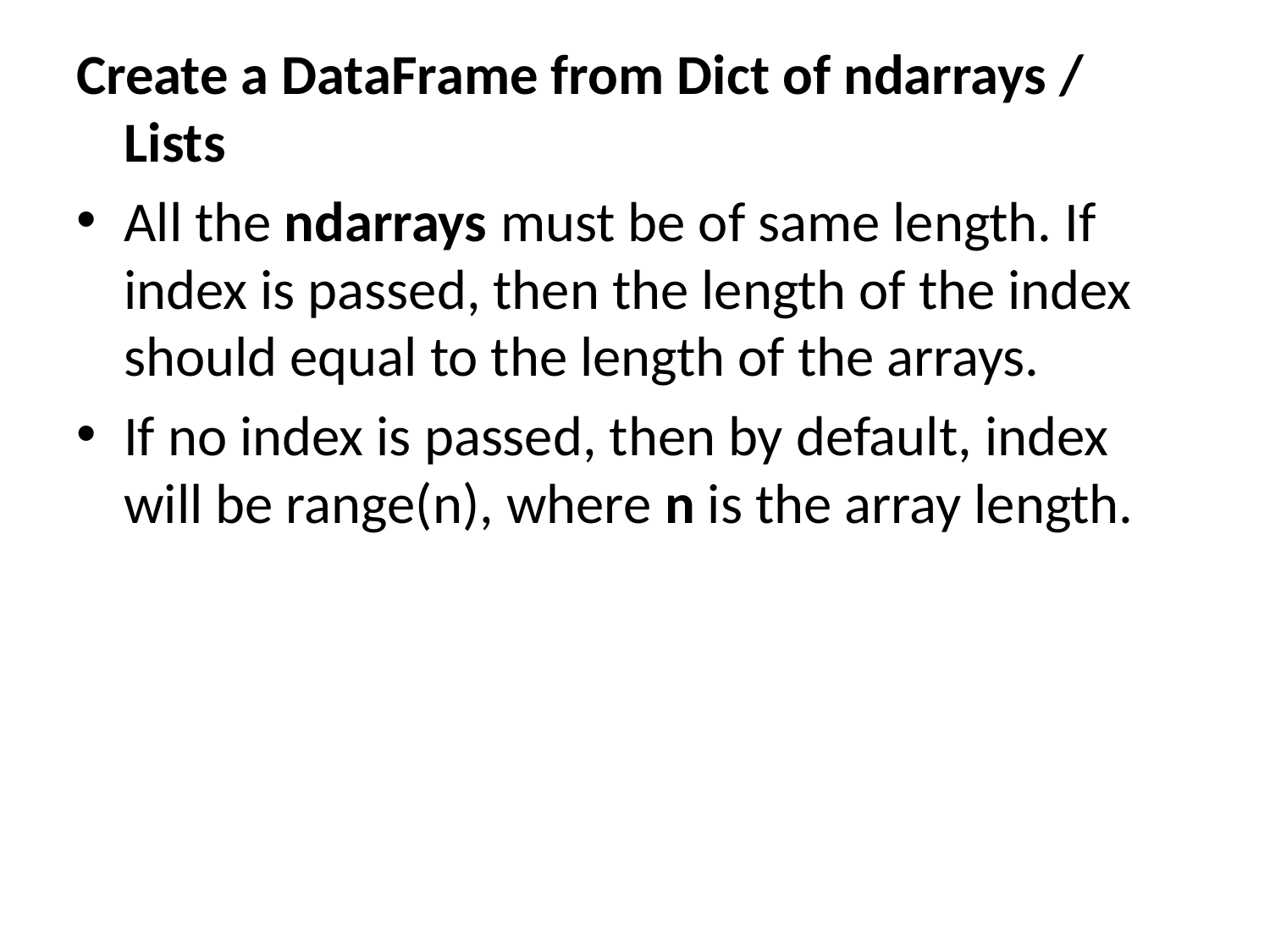

Create a DataFrame from Dict of ndarrays / Lists
All the ndarrays must be of same length. If index is passed, then the length of the index should equal to the length of the arrays.
If no index is passed, then by default, index will be range(n), where n is the array length.